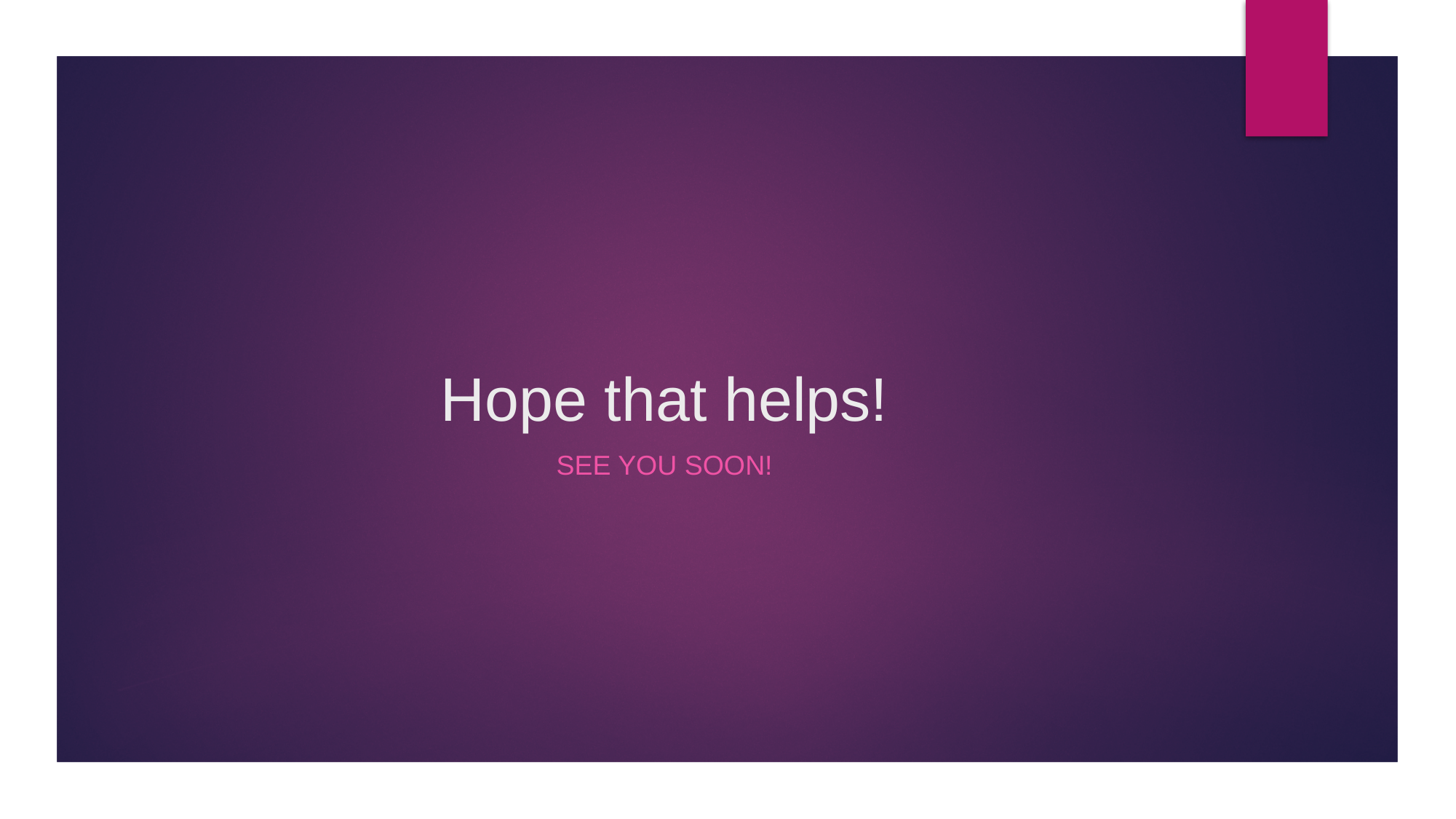

# Hope that helps!
See you soon!